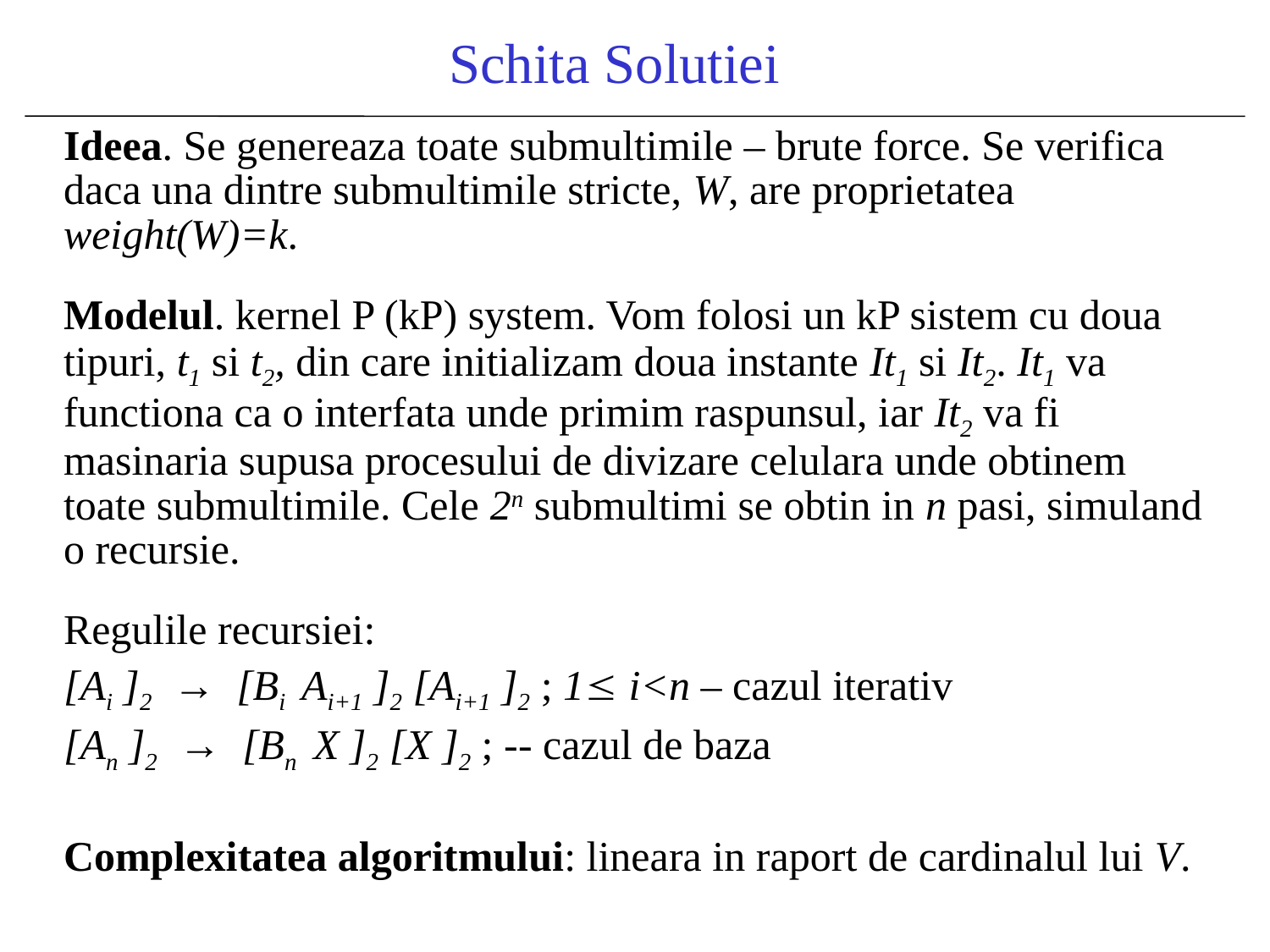

Schita Solutiei

| Ideea. Se genereaza toate submultimile – brute force. Se verifica daca una dintre submultimile stricte, W, are proprietatea weight(W)=k. Modelul. kernel P (kP) system. Vom folosi un kP sistem cu doua tipuri, t1 si t2, din care initializam doua instante It1 si It2. It1 va functiona ca o interfata unde primim raspunsul, iar It2 va fi masinaria supusa procesului de divizare celulara unde obtinem toate submultimile. Cele 2n submultimi se obtin in n pasi, simuland o recursie. Regulile recursiei: [Ai ]2 → [Bi Ai+1 ]2 [Ai+1 ]2 ; 1≤ i<n – cazul iterativ [An ]2 → [Bn X ]2 [X ]2 ; -- cazul de baza Complexitatea algoritmului: lineara in raport de cardinalul lui V. |  |
| --- | --- |
|  |  |